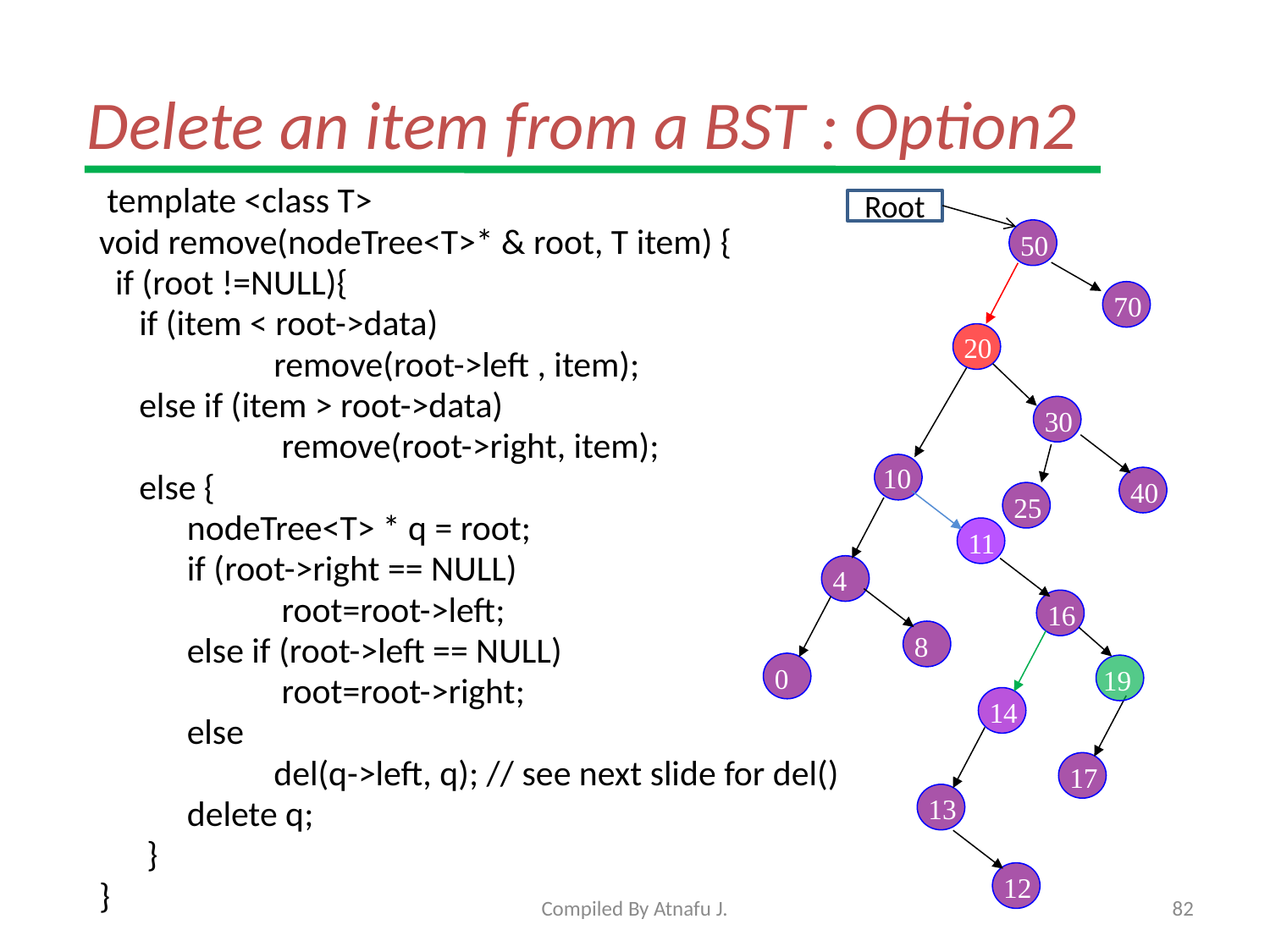

# Delete an item from a BST : Option2
 template <class T>
void remove(nodeTree<T>* & root, T item) {
  if (root !=NULL){
     if (item < root->data)
		remove(root->left , item);
     else if (item > root->data)
		 remove(root->right, item);
     else {
	     nodeTree<T> * q = root;
	     if (root->right == NULL)
		 root=root->left;
	     else if (root->left == NULL)
		 root=root->right;
	     else
		del(q->left, q); // see next slide for del()
	     delete q;
	}
}
Root

50

70
20

30

10

40

25

11

4

16

8

0

19

14

17

13

12
Compiled By Atnafu J.
82